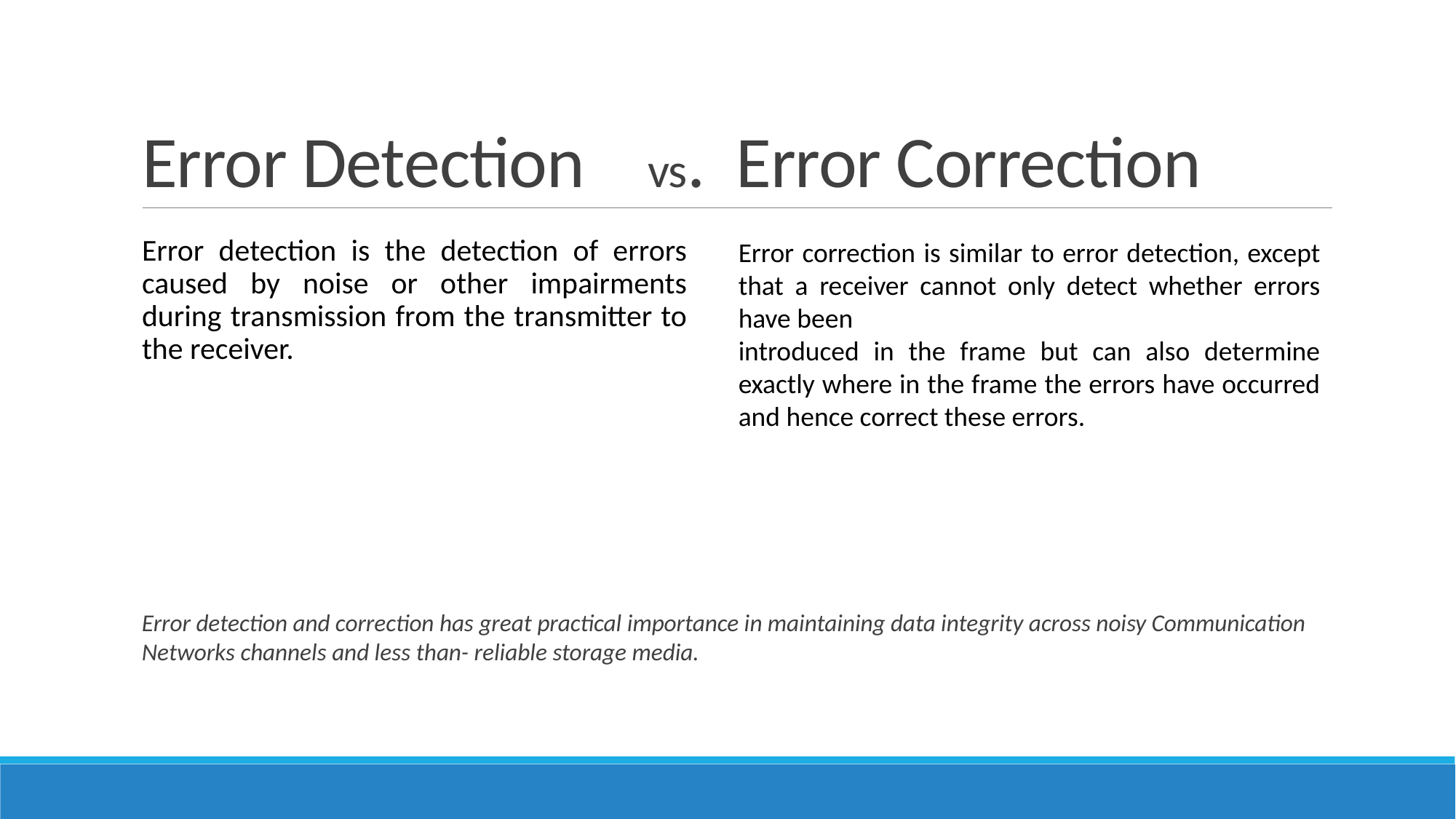

# Error Detection    vs.  Error Correction
Error detection is the detection of errors caused by noise or other impairments during transmission from the transmitter to the receiver.
Error correction is similar to error detection, except that a receiver cannot only detect whether errors have been
introduced in the frame but can also determine exactly where in the frame the errors have occurred and hence correct these errors.
Error detection and correction has great practical importance in maintaining data integrity across noisy Communication Networks channels and less than- reliable storage media.